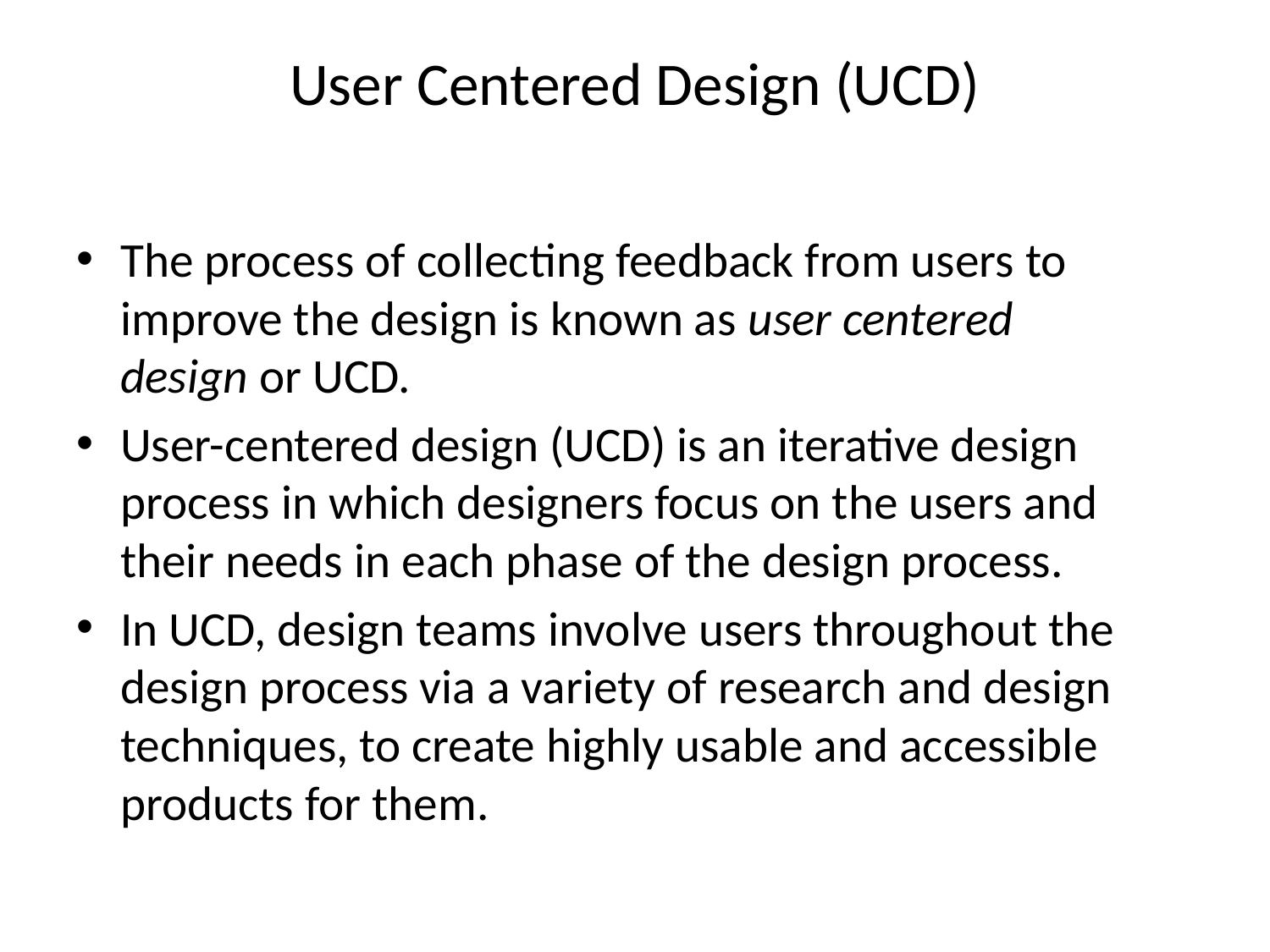

# User Centered Design (UCD)
The process of collecting feedback from users to improve the design is known as user centered design or UCD.
User-centered design (UCD) is an iterative design process in which designers focus on the users and their needs in each phase of the design process.
In UCD, design teams involve users throughout the design process via a variety of research and design techniques, to create highly usable and accessible products for them.